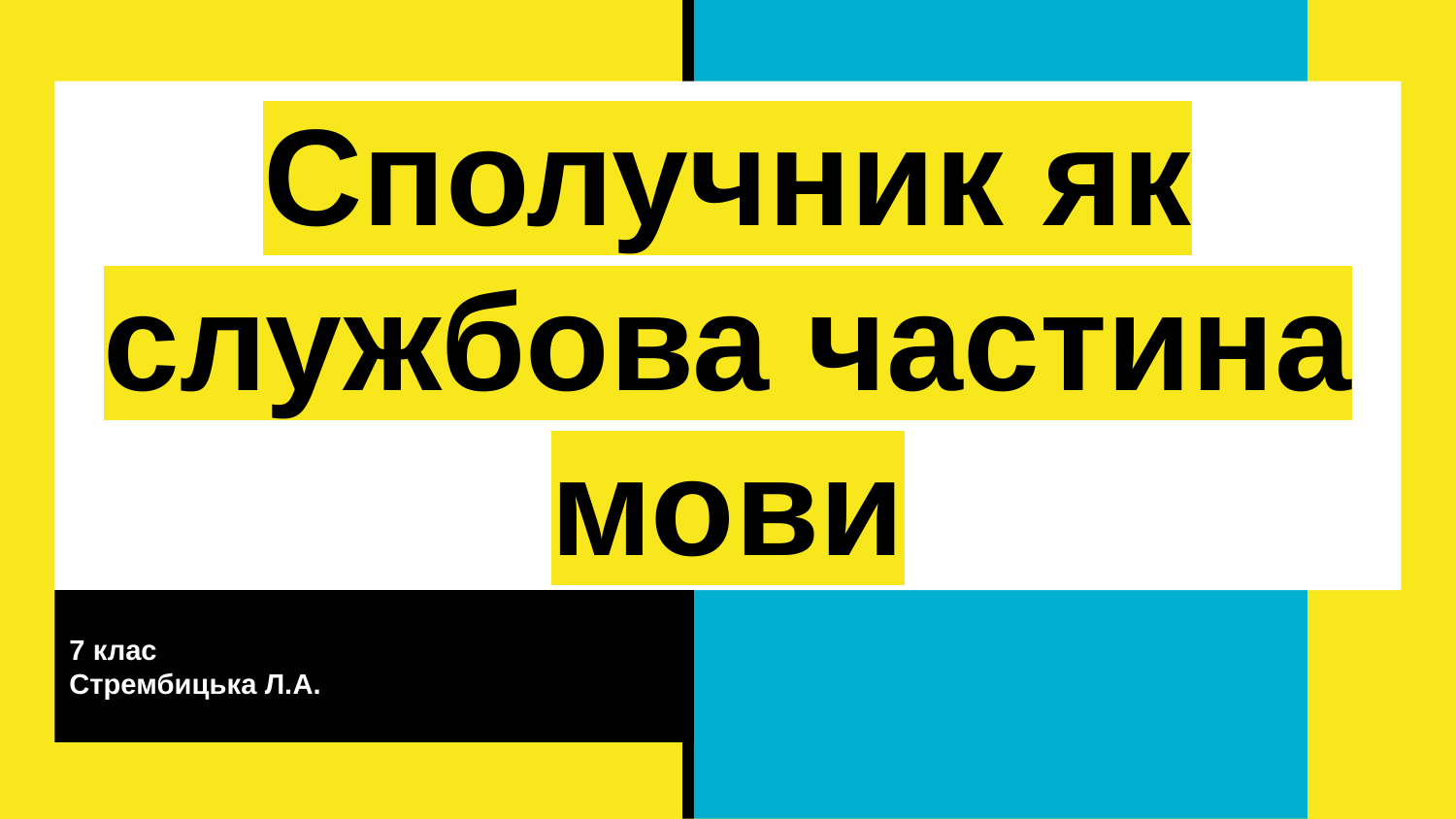

# Сполучник як службова частина мови
7 клас
Стрембицька Л.А.